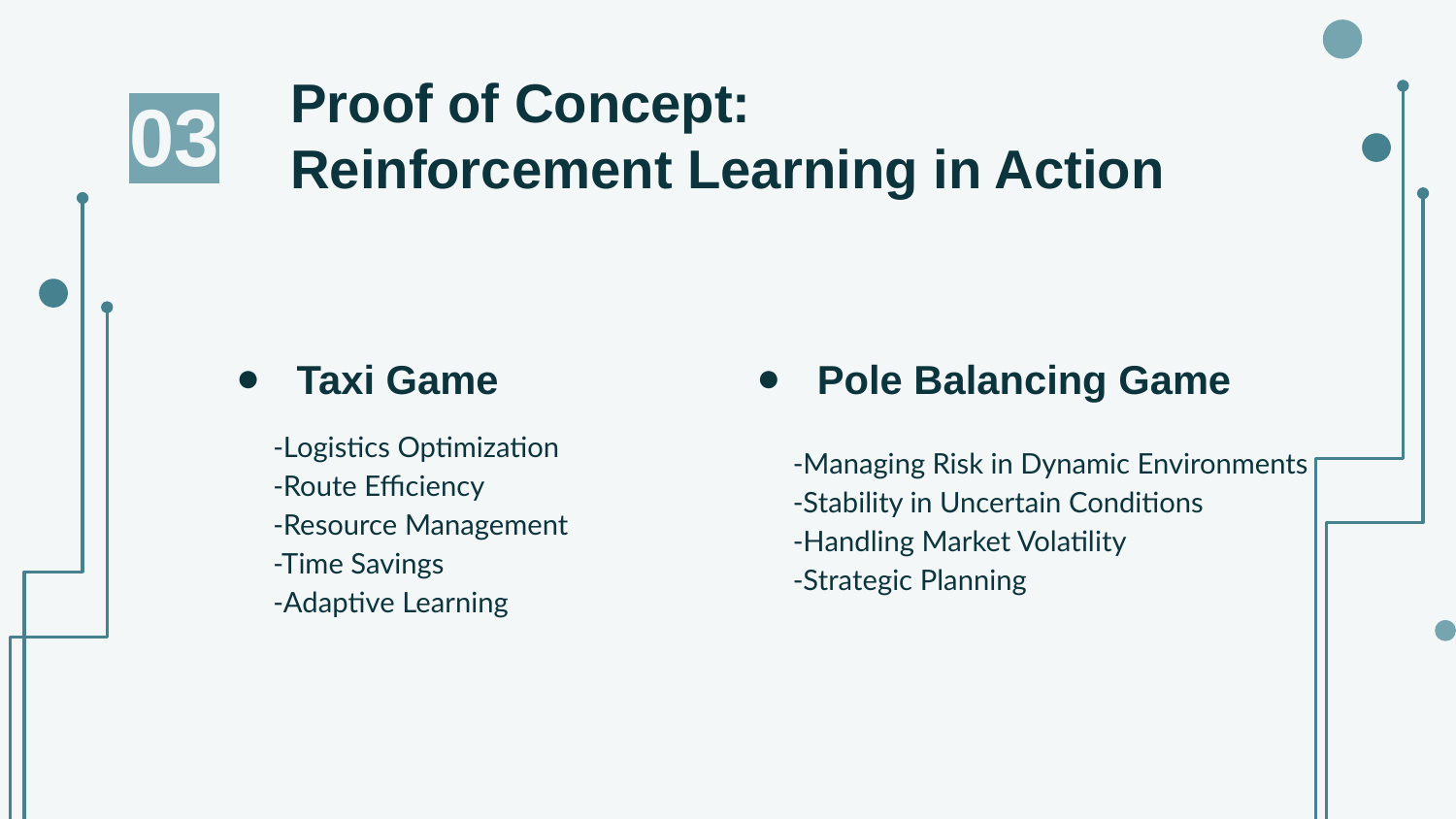

Proof of Concept:
Reinforcement Learning in Action
# 03
Pole Balancing Game
Taxi Game
-Logistics Optimization
-Route Efficiency
-Resource Management
-Time Savings
-Adaptive Learning
-Managing Risk in Dynamic Environments
-Stability in Uncertain Conditions
-Handling Market Volatility
-Strategic Planning